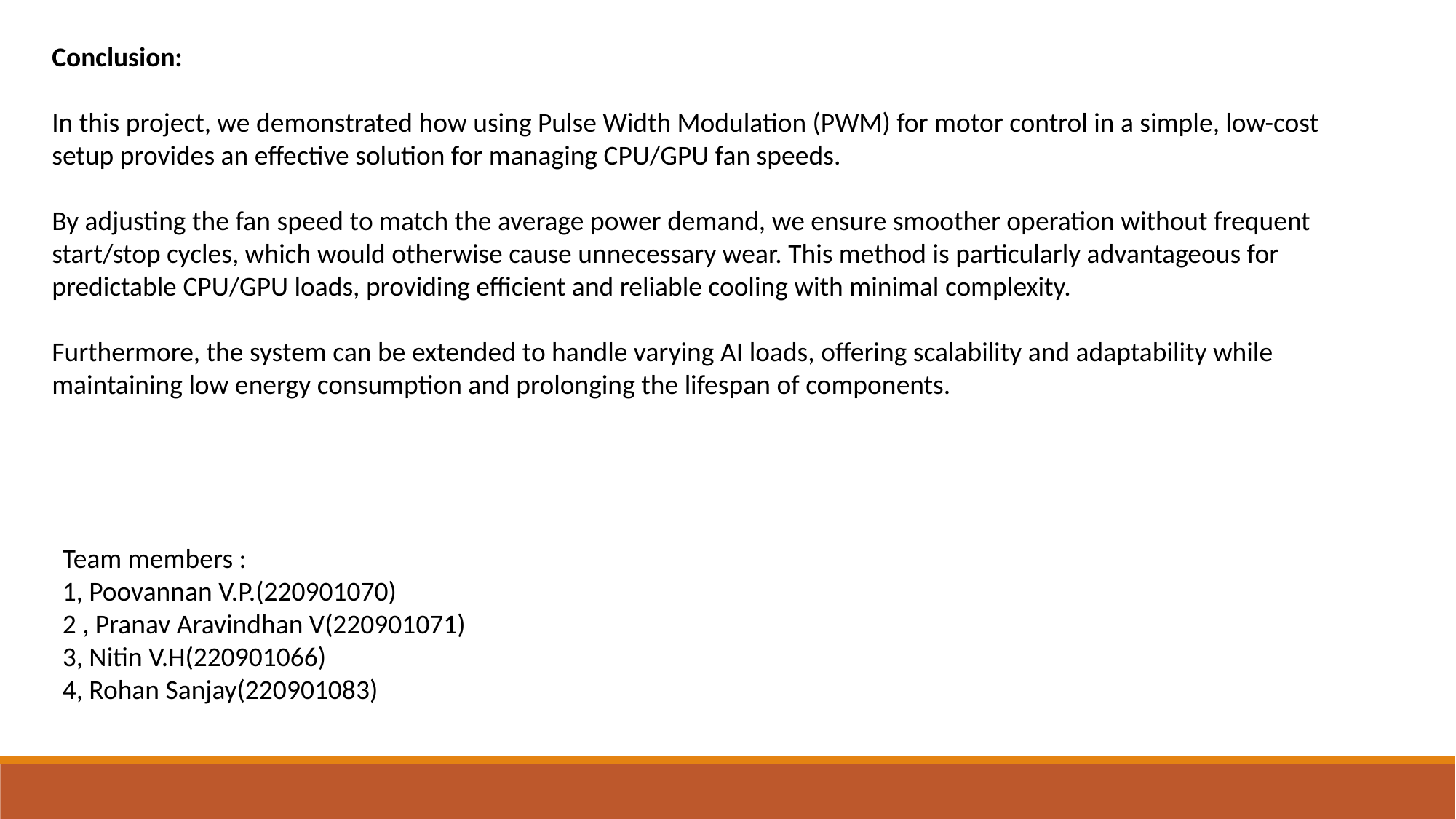

Conclusion:

In this project, we demonstrated how using Pulse Width Modulation (PWM) for motor control in a simple, low-cost setup provides an effective solution for managing CPU/GPU fan speeds.

By adjusting the fan speed to match the average power demand, we ensure smoother operation without frequent start/stop cycles, which would otherwise cause unnecessary wear. This method is particularly advantageous for predictable CPU/GPU loads, providing efficient and reliable cooling with minimal complexity.

Furthermore, the system can be extended to handle varying AI loads, offering scalability and adaptability while maintaining low energy consumption and prolonging the lifespan of components.
Team members :
1, Poovannan V.P.(220901070)
2 , Pranav Aravindhan V(220901071)
3, Nitin V.H(220901066)
4, Rohan Sanjay(220901083)